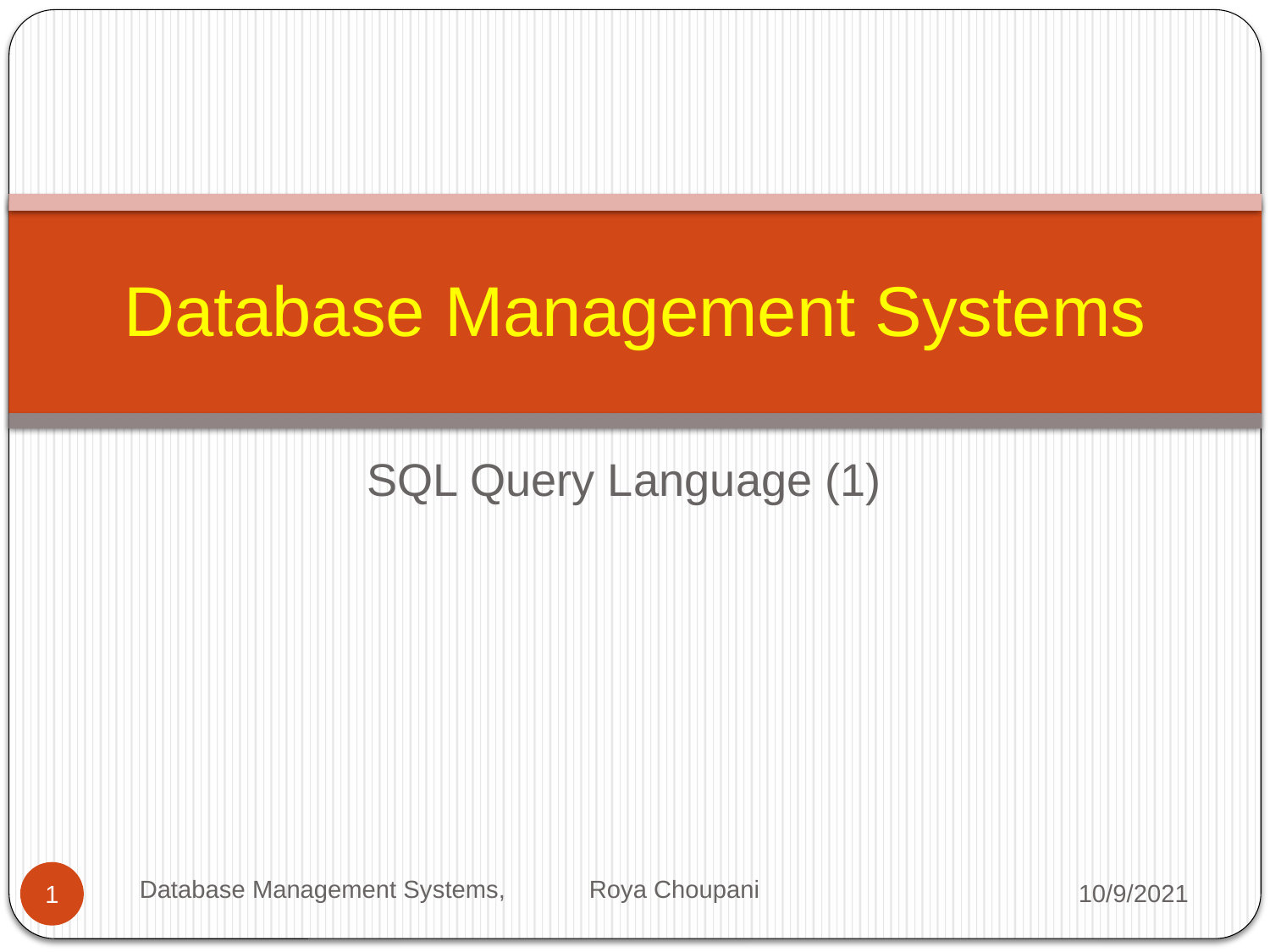

# Database Management Systems
SQL Query Language (1)
Database Management Systems,            Roya Choupani
10/9/2021
1